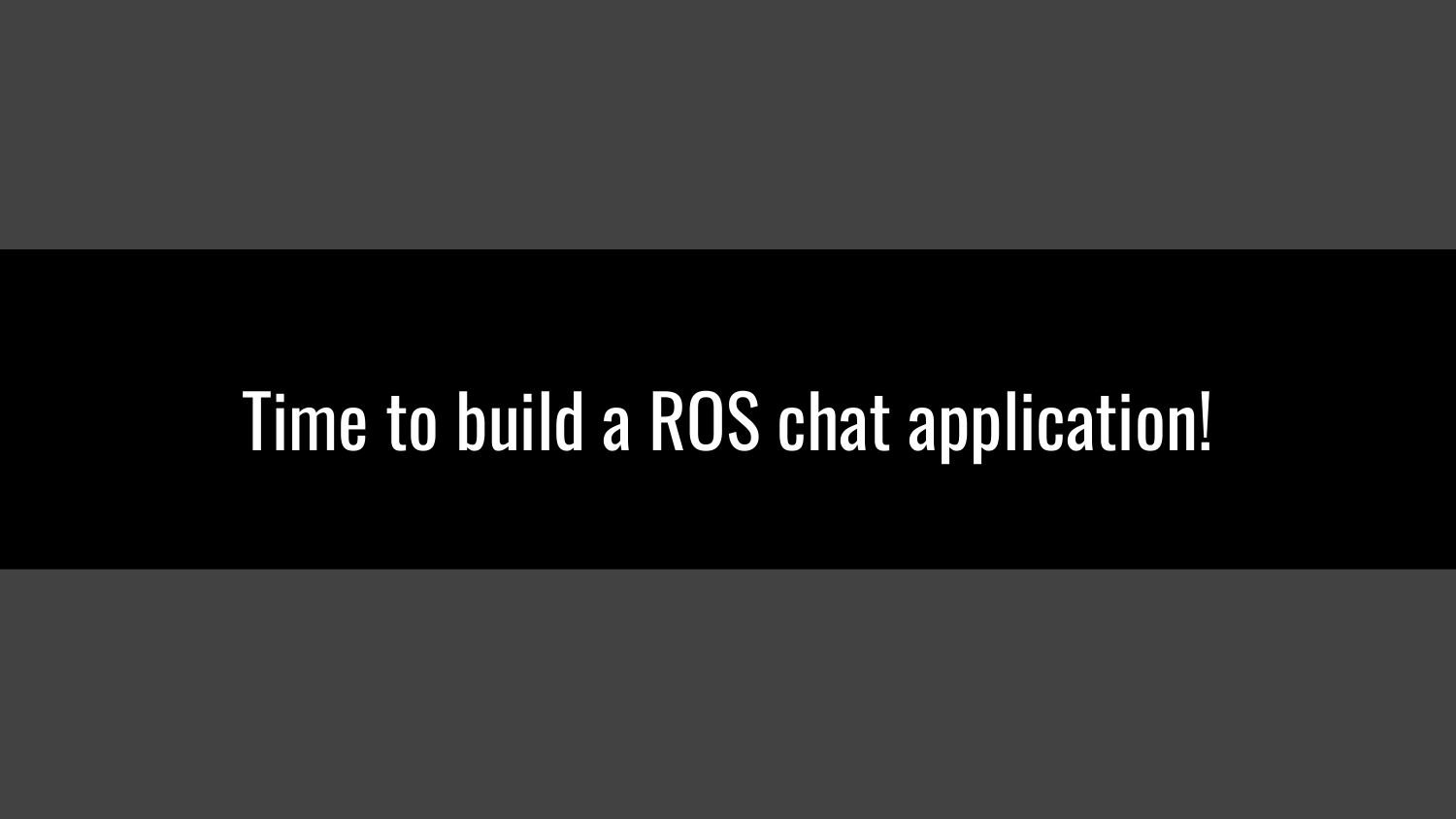

# Time to build a ROS chat application!